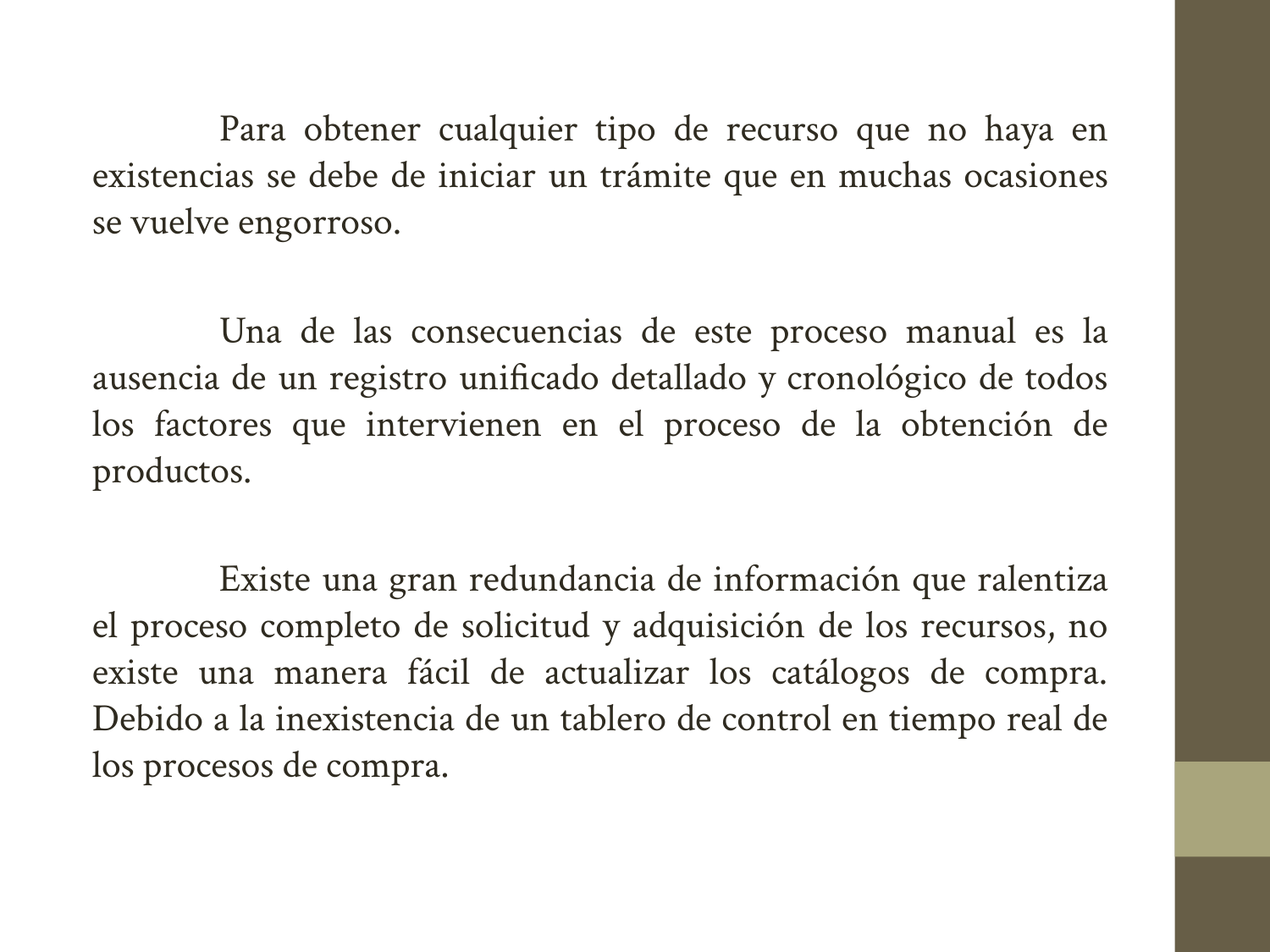

Para obtener cualquier tipo de recurso que no haya en existencias se debe de iniciar un trámite que en muchas ocasiones se vuelve engorroso.

	Una de las consecuencias de este proceso manual es la ausencia de un registro unificado detallado y cronológico de todos los factores que intervienen en el proceso de la obtención de productos.

	Existe una gran redundancia de información que ralentiza el proceso completo de solicitud y adquisición de los recursos, no existe una manera fácil de actualizar los catálogos de compra. Debido a la inexistencia de un tablero de control en tiempo real de los procesos de compra.